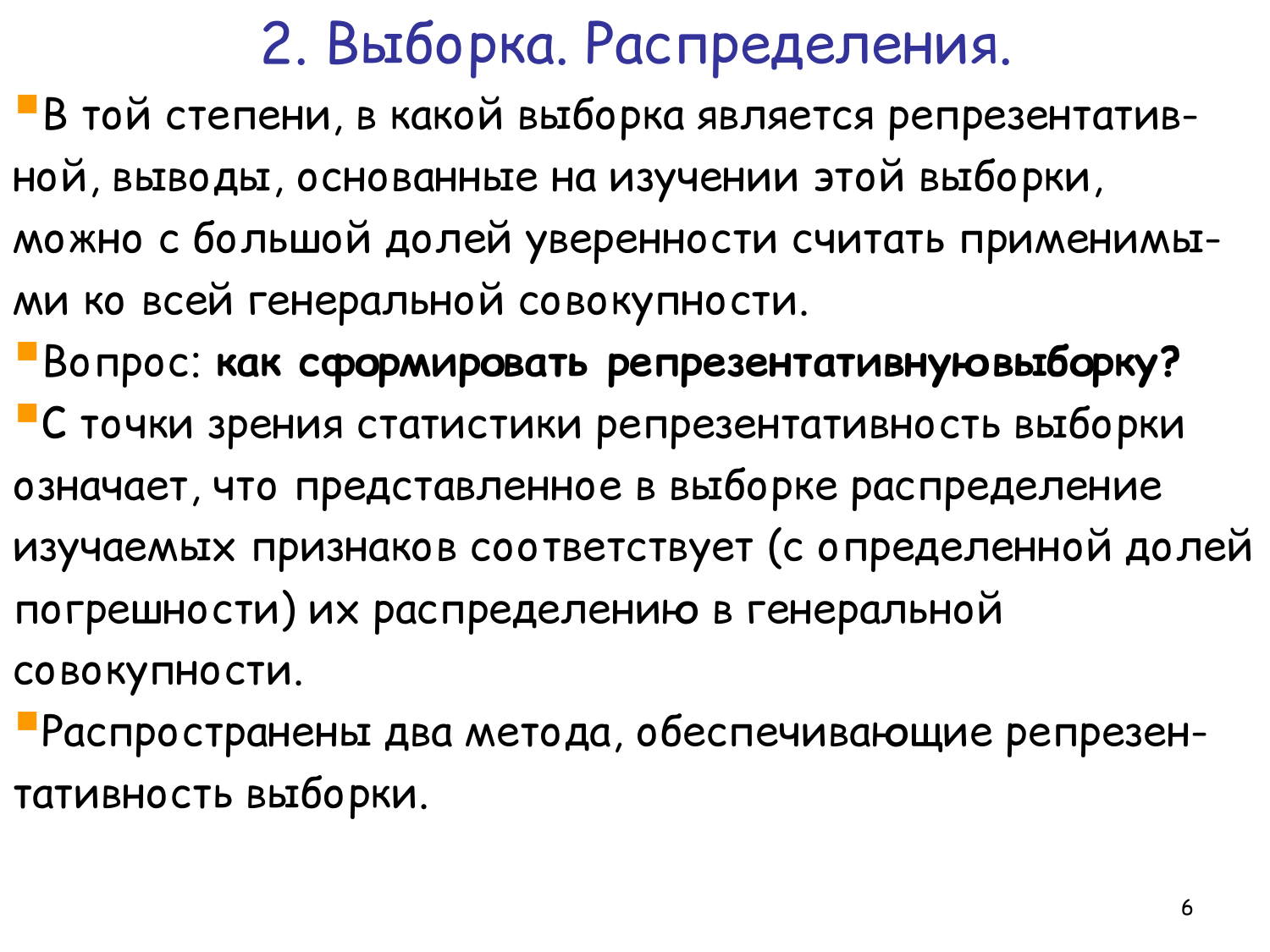

2. Выборка. Распределения.
В той степени, в какой выборка является репрезентатив-ной, выводы, основанные на изучении этой выборки,
можно с большой долей уверенности считать применимы-ми ко всей генеральной совокупности.
Вопрос: как сформировать репрезентативную выборку?
С точки зрения статистики репрезентативность выборки означает, что представленное в выборке распределение изучаемых признаков соответствует (с определенной долей погрешности) их распределению в генеральной совокупности.
Распространены два метода, обеспечивающие репрезен-тативность выборки.

6